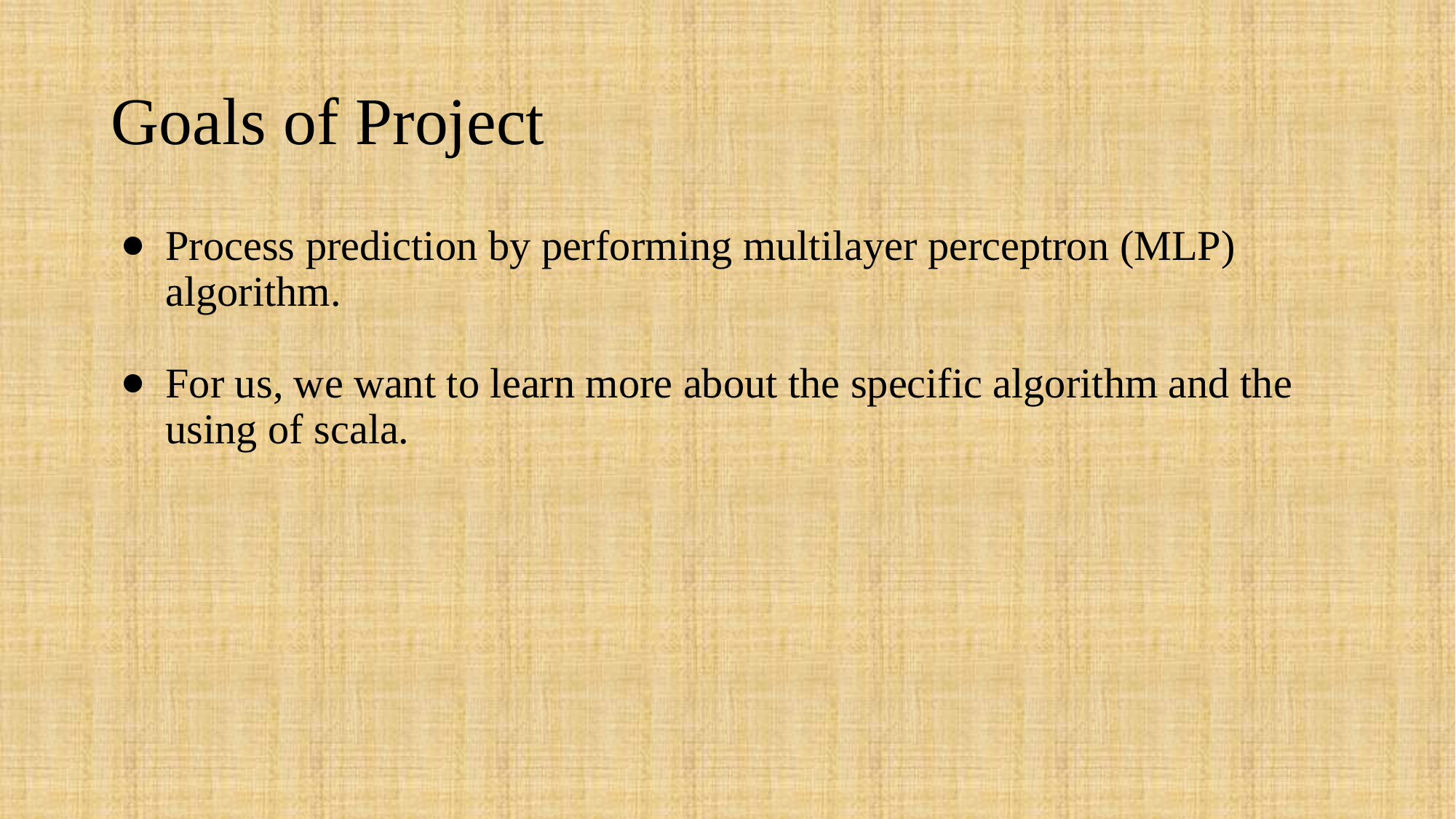

# Goals of Project
Process prediction by performing multilayer perceptron (MLP) algorithm.

For us, we want to learn more about the specific algorithm and the using of scala.